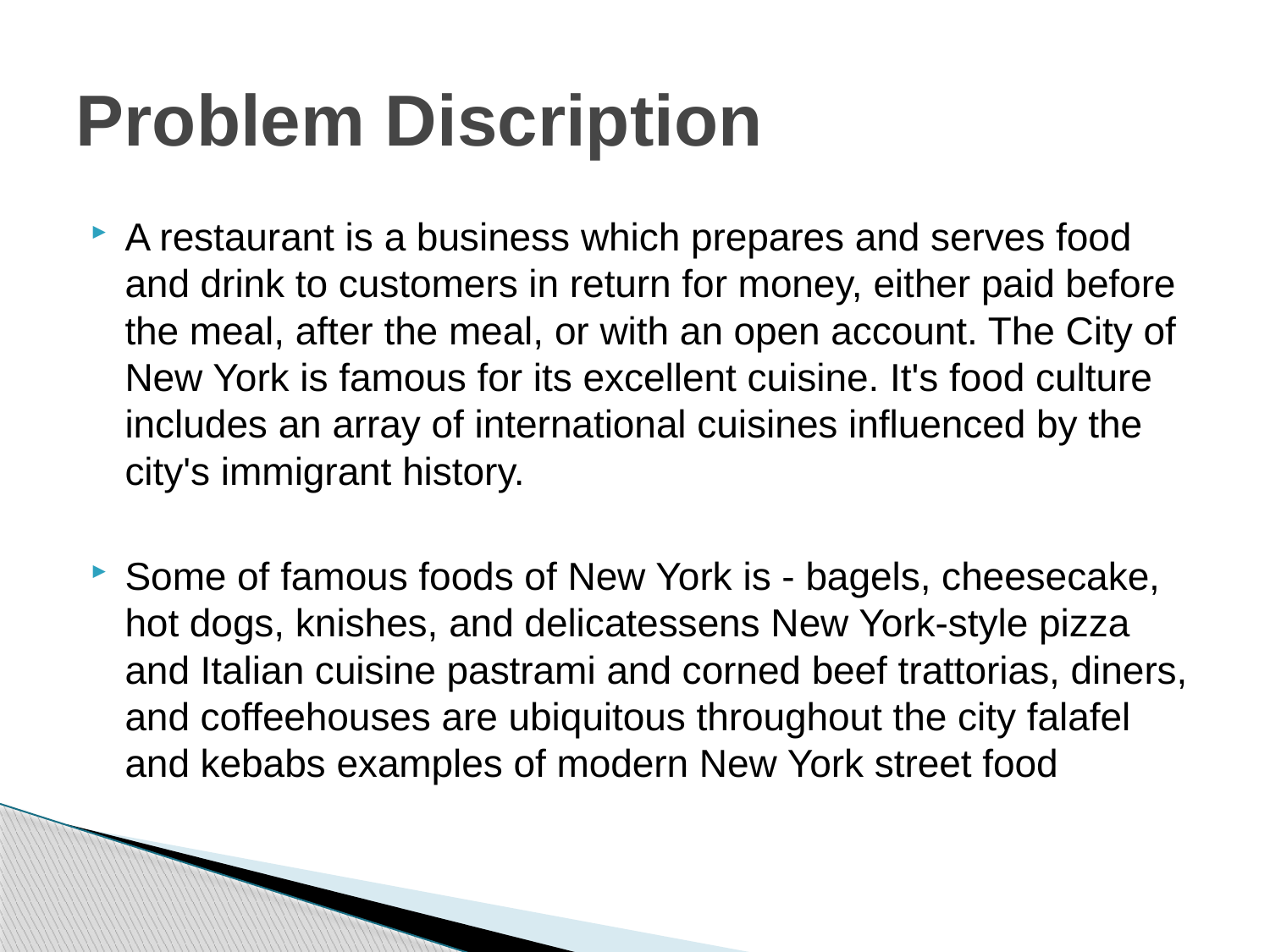

# Problem Discription
A restaurant is a business which prepares and serves food and drink to customers in return for money, either paid before the meal, after the meal, or with an open account. The City of New York is famous for its excellent cuisine. It's food culture includes an array of international cuisines influenced by the city's immigrant history.

Some of famous foods of New York is - bagels, cheesecake, hot dogs, knishes, and delicatessens New York-style pizza and Italian cuisine pastrami and corned beef trattorias, diners, and coffeehouses are ubiquitous throughout the city falafel and kebabs examples of modern New York street food